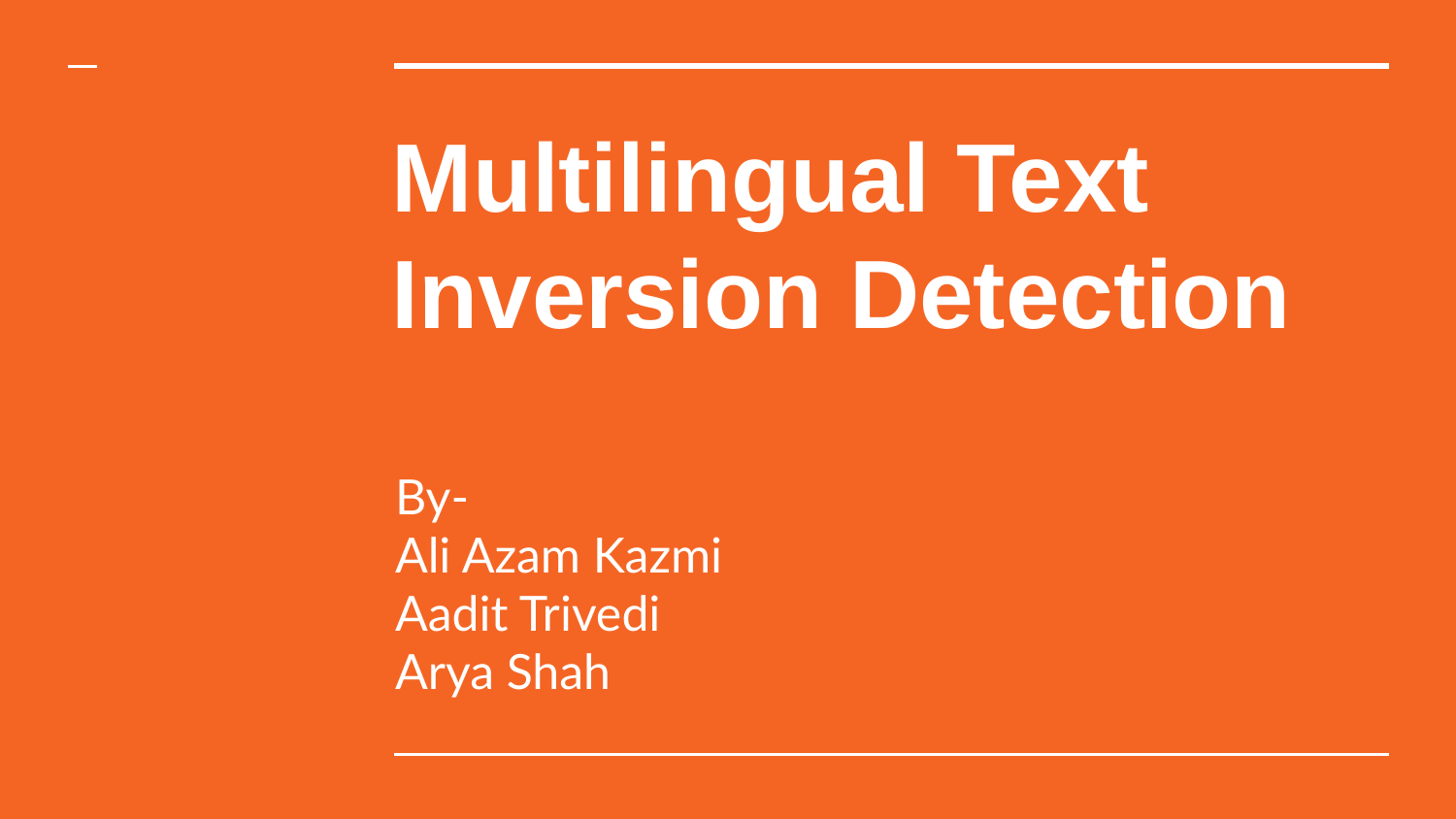

# Multilingual Text Inversion Detection
By-
Ali Azam Kazmi
Aadit Trivedi
Arya Shah